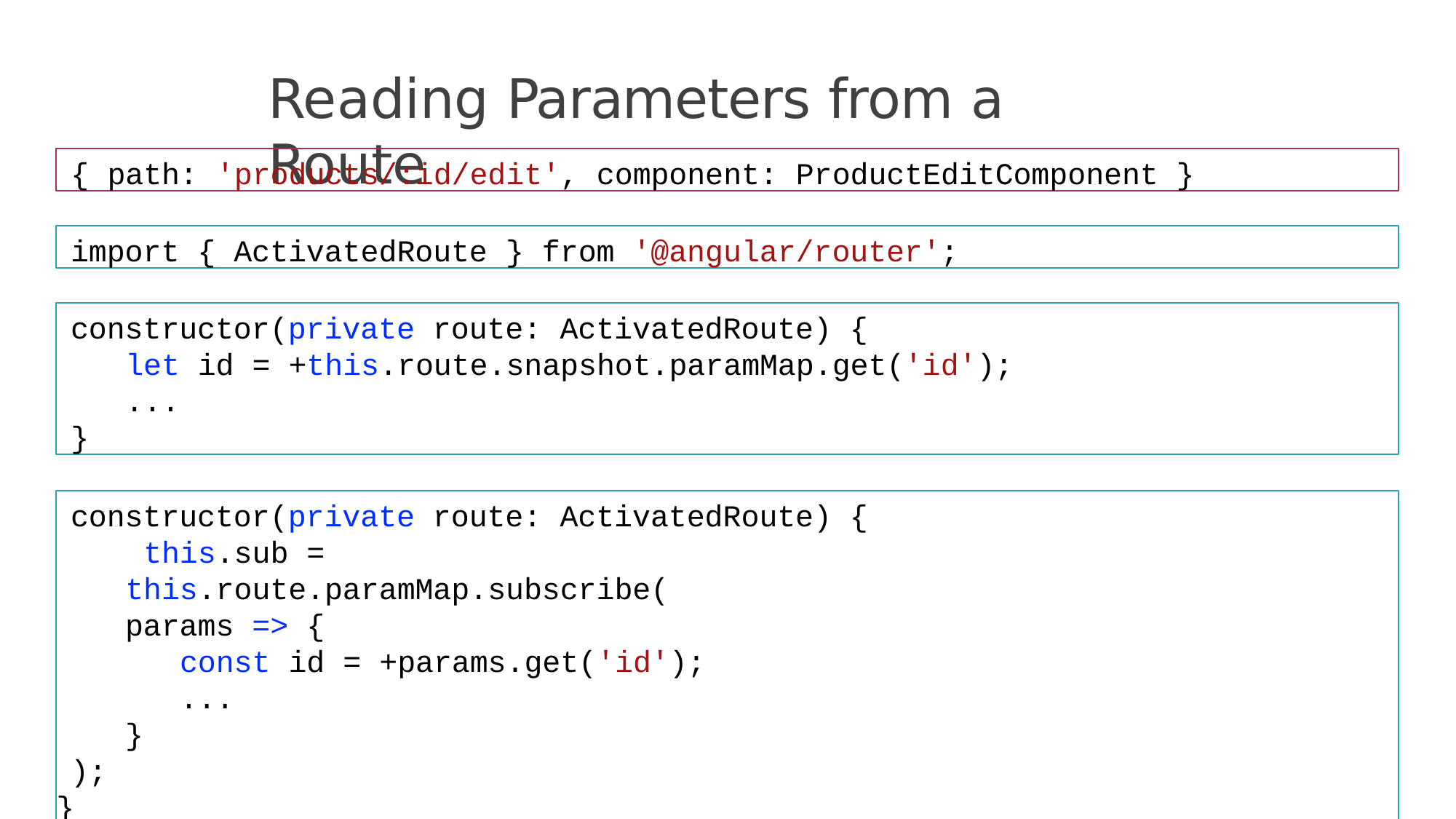

# Reading Parameters from a Route
{ path: 'products/:id/edit', component: ProductEditComponent }
import { ActivatedRoute } from '@angular/router';
constructor(private route: ActivatedRoute) {
let id = +this.route.snapshot.paramMap.get('id');
...
}

constructor(private route: ActivatedRoute) {  this.sub = this.route.paramMap.subscribe(
params => {
const id = +params.get('id');
...
}
);
}
13